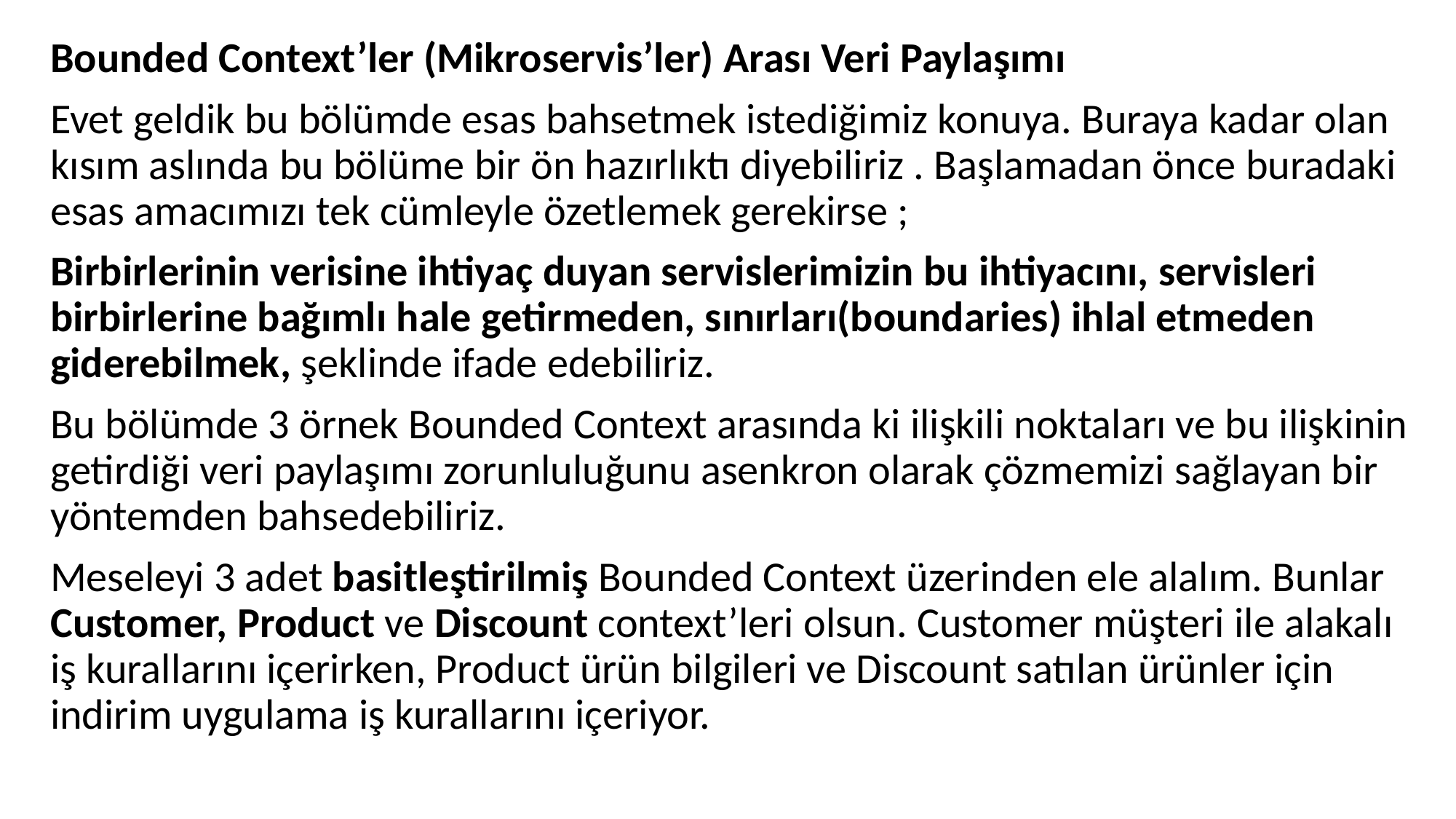

Bounded Context’ler (Mikroservis’ler) Arası Veri Paylaşımı
Evet geldik bu bölümde esas bahsetmek istediğimiz konuya. Buraya kadar olan kısım aslında bu bölüme bir ön hazırlıktı diyebiliriz . Başlamadan önce buradaki esas amacımızı tek cümleyle özetlemek gerekirse ;
Birbirlerinin verisine ihtiyaç duyan servislerimizin bu ihtiyacını, servisleri birbirlerine bağımlı hale getirmeden, sınırları(boundaries) ihlal etmeden giderebilmek, şeklinde ifade edebiliriz.
Bu bölümde 3 örnek Bounded Context arasında ki ilişkili noktaları ve bu ilişkinin getirdiği veri paylaşımı zorunluluğunu asenkron olarak çözmemizi sağlayan bir yöntemden bahsedebiliriz.
Meseleyi 3 adet basitleştirilmiş Bounded Context üzerinden ele alalım. Bunlar Customer, Product ve Discount context’leri olsun. Customer müşteri ile alakalı iş kurallarını içerirken, Product ürün bilgileri ve Discount satılan ürünler için indirim uygulama iş kurallarını içeriyor.